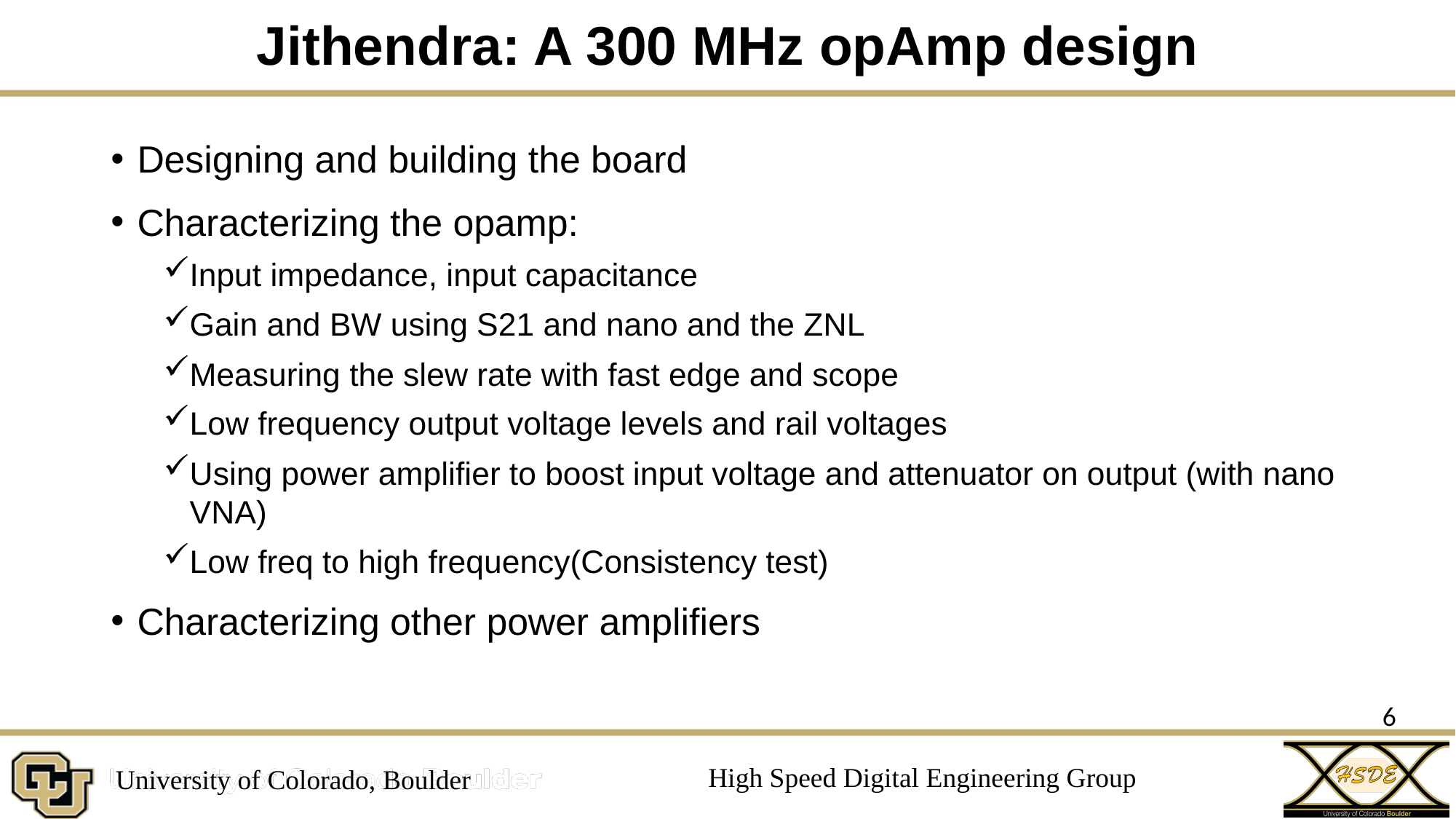

# Jithendra: A 300 MHz opAmp design
Designing and building the board
Characterizing the opamp:
Input impedance, input capacitance
Gain and BW using S21 and nano and the ZNL
Measuring the slew rate with fast edge and scope
Low frequency output voltage levels and rail voltages
Using power amplifier to boost input voltage and attenuator on output (with nano VNA)
Low freq to high frequency(Consistency test)
Characterizing other power amplifiers
6